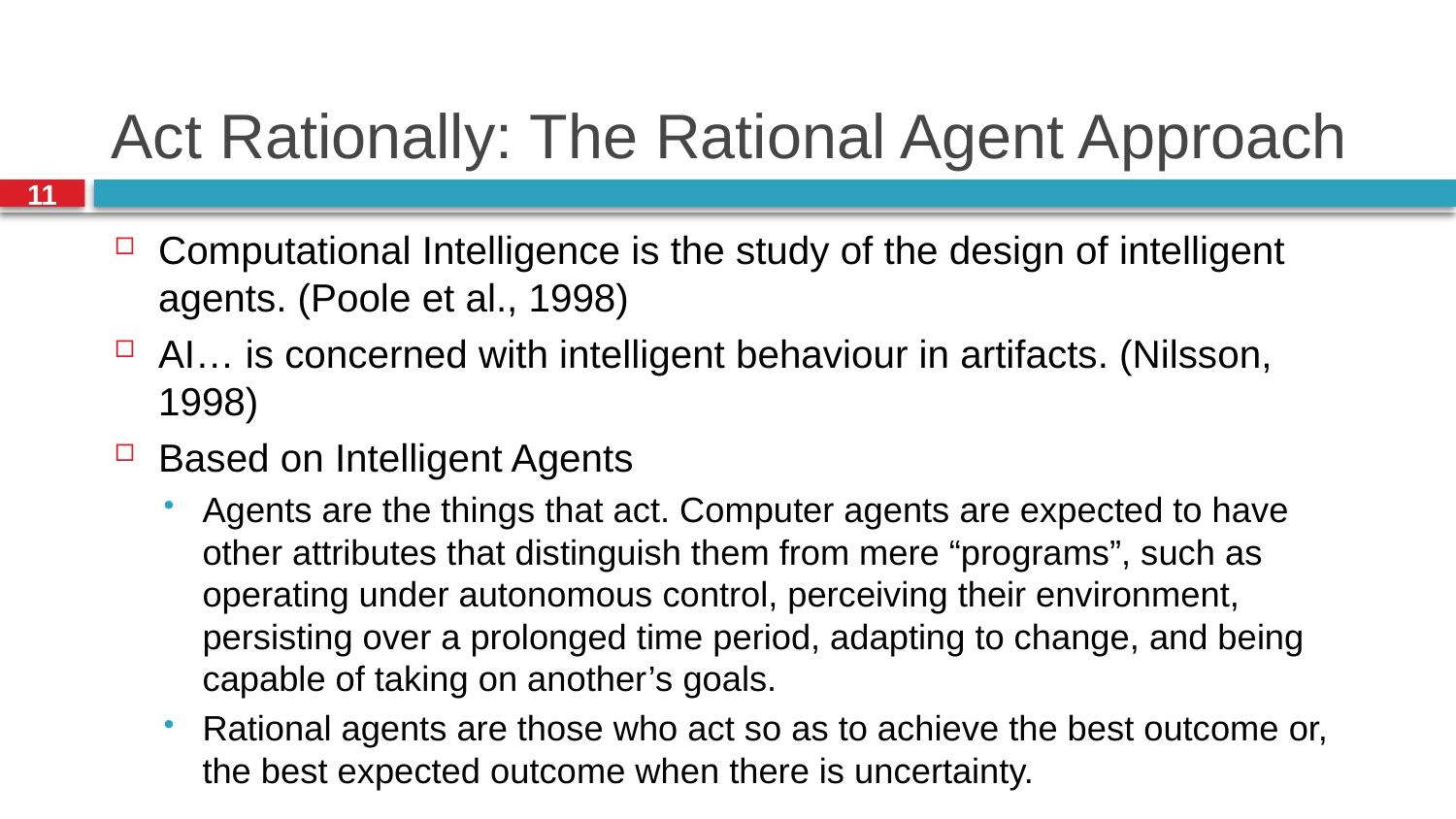

# Act Rationally: The Rational Agent Approach
11
Computational Intelligence is the study of the design of intelligent agents. (Poole et al., 1998)
AI… is concerned with intelligent behaviour in artifacts. (Nilsson, 1998)
Based on Intelligent Agents
Agents are the things that act. Computer agents are expected to have other attributes that distinguish them from mere “programs”, such as operating under autonomous control, perceiving their environment, persisting over a prolonged time period, adapting to change, and being capable of taking on another’s goals.
Rational agents are those who act so as to achieve the best outcome or, the best expected outcome when there is uncertainty.